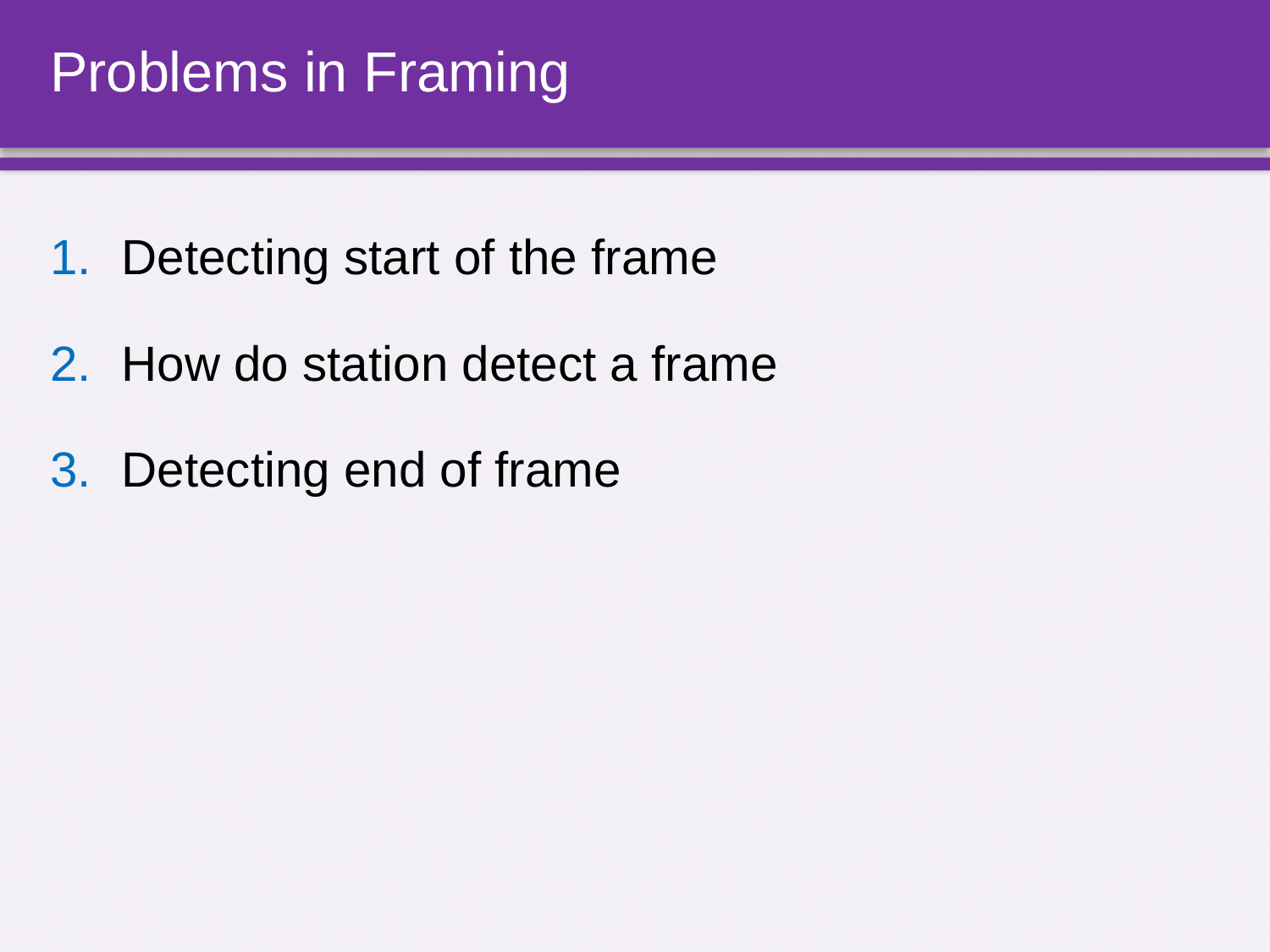

# Problems in Framing
Detecting start of the frame
How do station detect a frame
Detecting end of frame